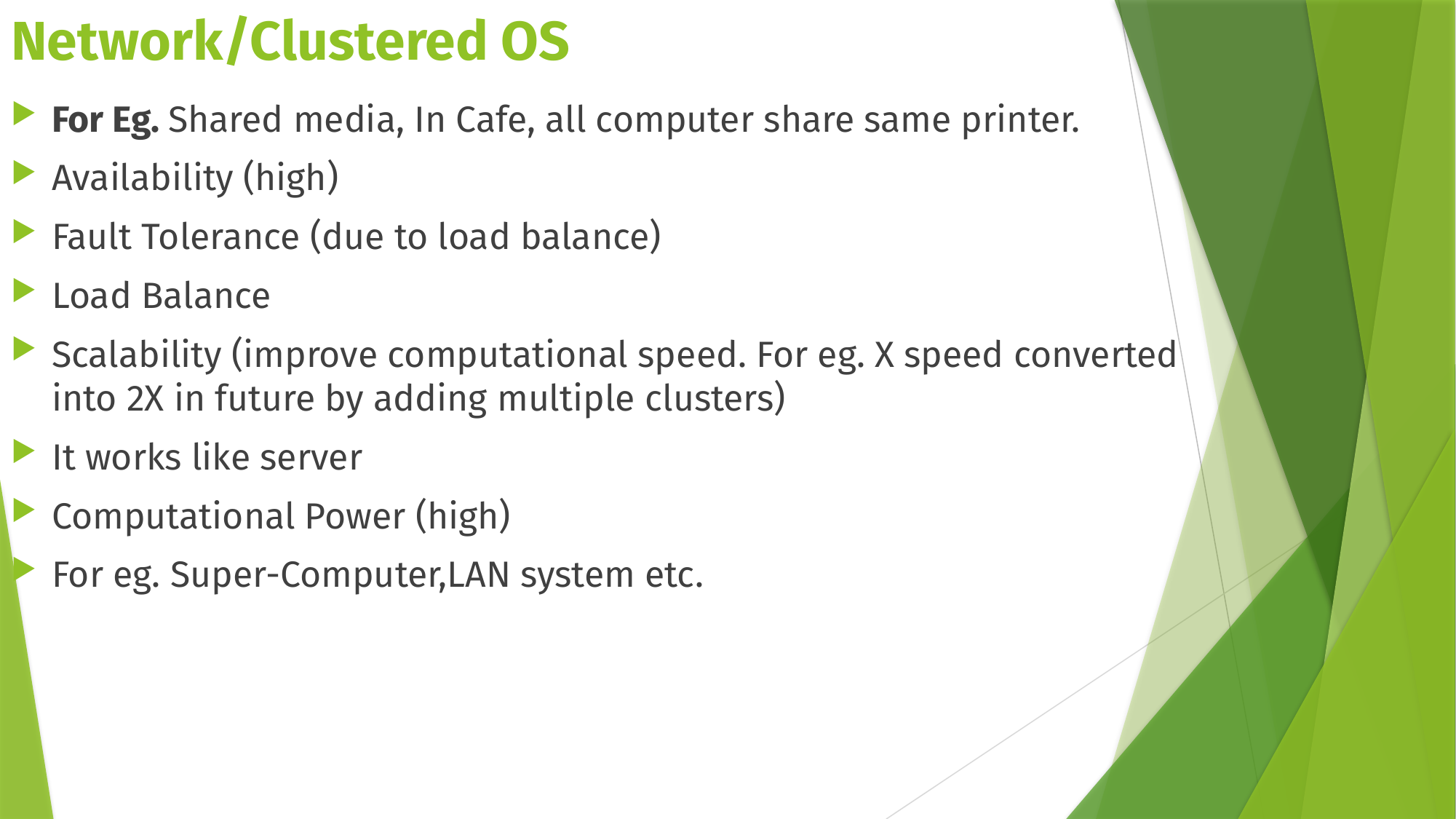

# Network/Clustered OS
For Eg. Shared media, In Cafe, all computer share same printer.
Availability (high)
Fault Tolerance (due to load balance)
Load Balance
Scalability (improve computational speed. For eg. X speed converted into 2X in future by adding multiple clusters)
It works like server
Computational Power (high)
For eg. Super-Computer,LAN system etc.